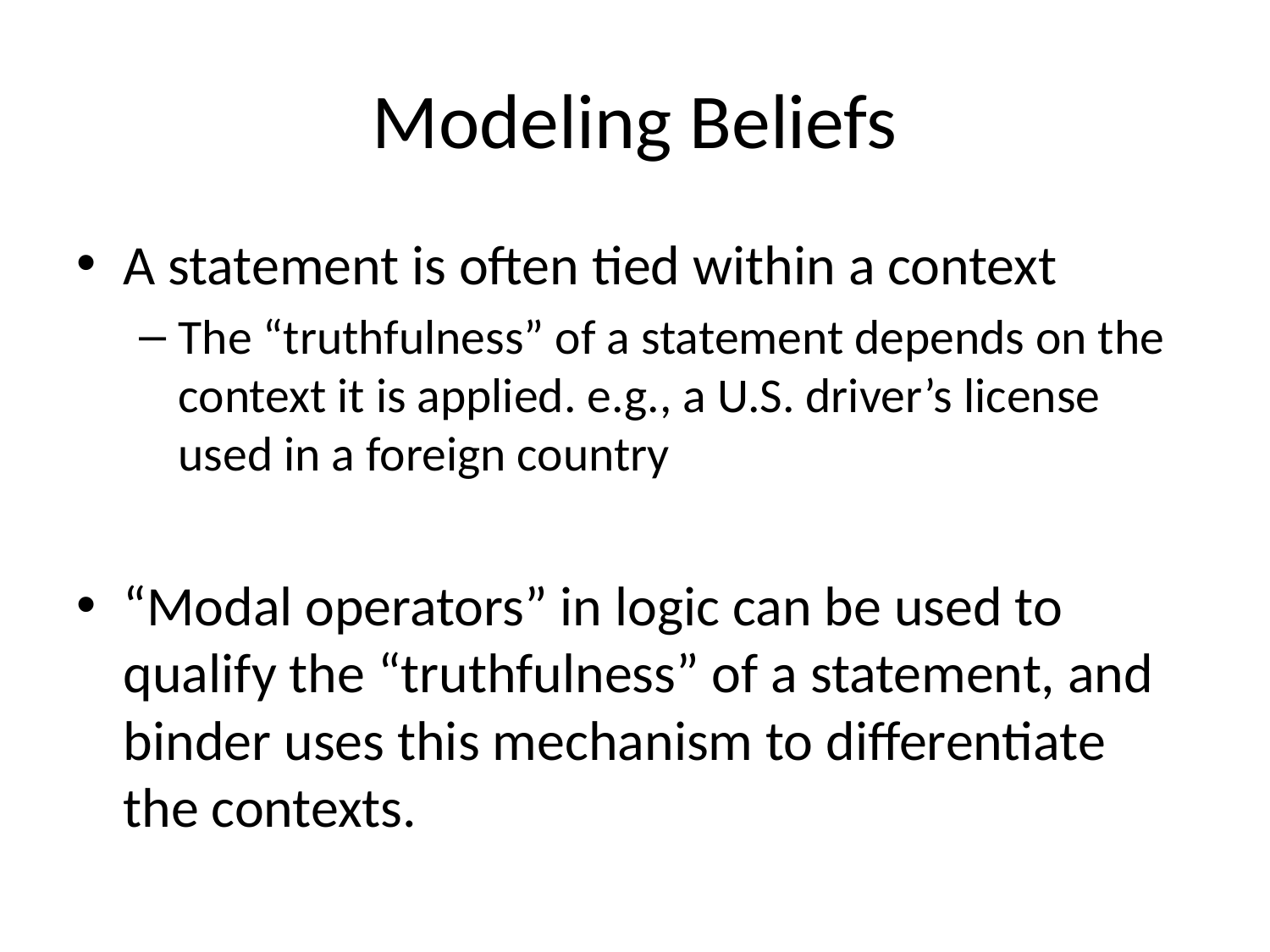

# Modeling Beliefs
A statement is often tied within a context
The “truthfulness” of a statement depends on the context it is applied. e.g., a U.S. driver’s license used in a foreign country

“Modal operators” in logic can be used to qualify the “truthfulness” of a statement, and binder uses this mechanism to differentiate the contexts.